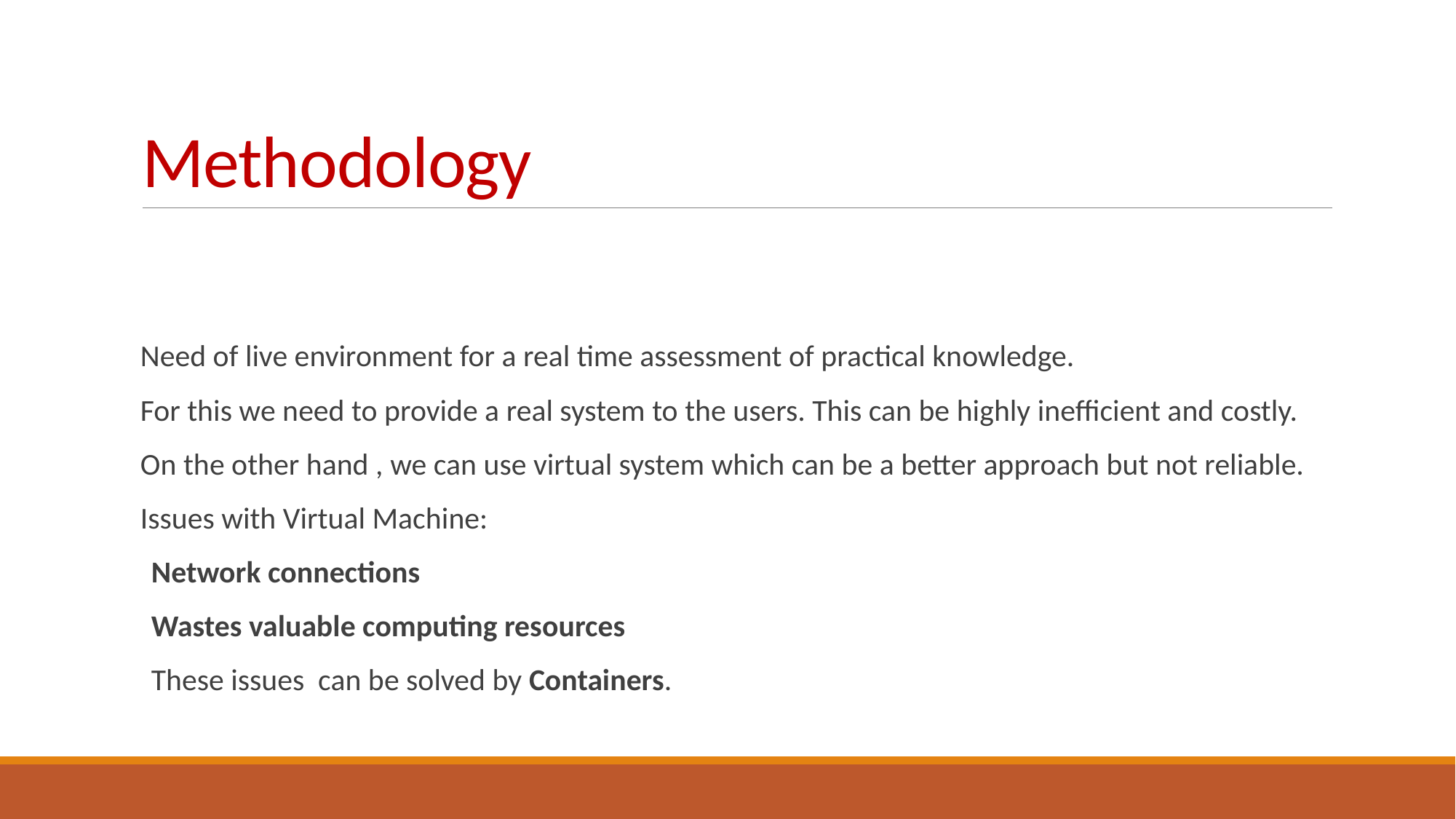

# Methodology

Need of live environment for a real time assessment of practical knowledge.
For this we need to provide a real system to the users. This can be highly inefficient and costly.
On the other hand , we can use virtual system which can be a better approach but not reliable.
Issues with Virtual Machine:
Network connections
Wastes valuable computing resources
These issues  can be solved by Containers.